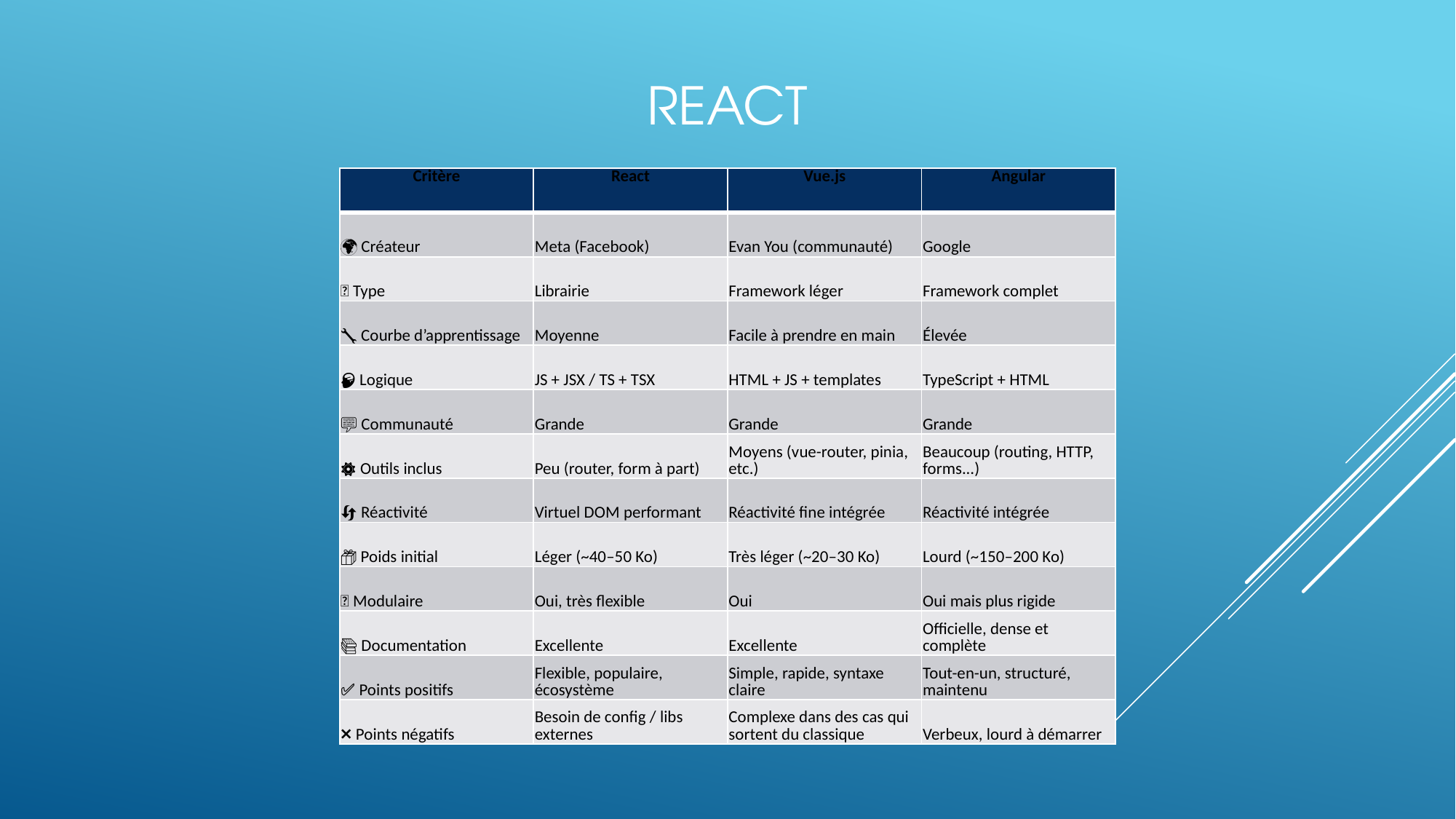

# React
| Critère | React | Vue.js | Angular |
| --- | --- | --- | --- |
| 🌍 Créateur | Meta (Facebook) | Evan You (communauté) | Google |
| 🧱 Type | Librairie | Framework léger | Framework complet |
| 🔧 Courbe d’apprentissage | Moyenne | Facile à prendre en main | Élevée |
| 🧠 Logique | JS + JSX / TS + TSX | HTML + JS + templates | TypeScript + HTML |
| 💬 Communauté | Grande | Grande | Grande |
| ⚙️ Outils inclus | Peu (router, form à part) | Moyens (vue-router, pinia, etc.) | Beaucoup (routing, HTTP, forms...) |
| 🔄 Réactivité | Virtuel DOM performant | Réactivité fine intégrée | Réactivité intégrée |
| 📦 Poids initial | Léger (~40–50 Ko) | Très léger (~20–30 Ko) | Lourd (~150–200 Ko) |
| 🧩 Modulaire | Oui, très flexible | Oui | Oui mais plus rigide |
| 📚 Documentation | Excellente | Excellente | Officielle, dense et complète |
| ✅ Points positifs | Flexible, populaire, écosystème | Simple, rapide, syntaxe claire | Tout-en-un, structuré, maintenu |
| ❌ Points négatifs | Besoin de config / libs externes | Complexe dans des cas qui sortent du classique | Verbeux, lourd à démarrer |